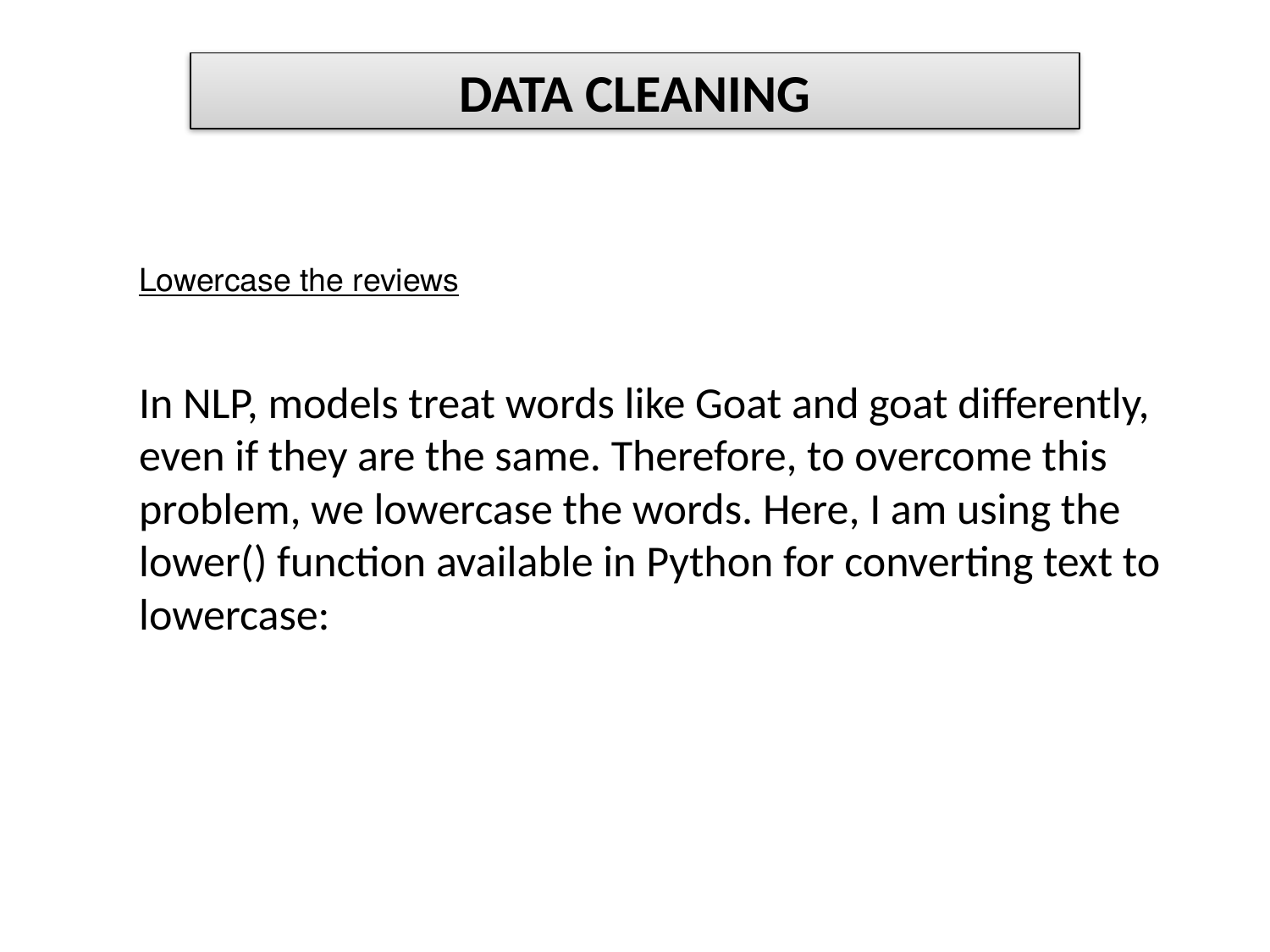

DATA CLEANING
Lowercase the reviews

In NLP, models treat words like Goat and goat differently, even if they are the same. Therefore, to overcome this problem, we lowercase the words. Here, I am using the lower() function available in Python for converting text to lowercase: